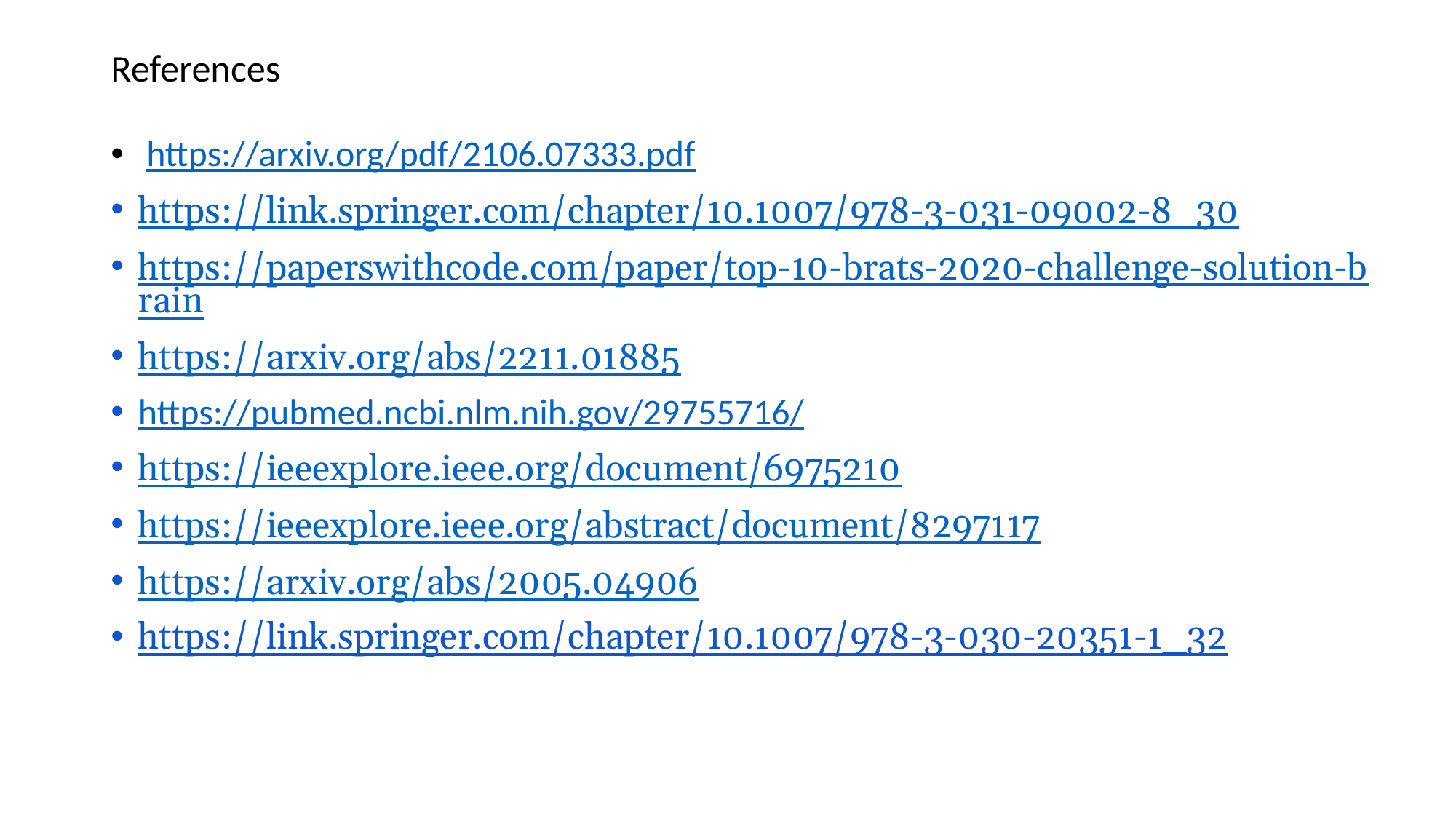

# References
 https://arxiv.org/pdf/2106.07333.pdf
https://link.springer.com/chapter/10.1007/978-3-031-09002-8_30
https://paperswithcode.com/paper/top-10-brats-2020-challenge-solution-brain
https://arxiv.org/abs/2211.01885
https://pubmed.ncbi.nlm.nih.gov/29755716/
https://ieeexplore.ieee.org/document/6975210
https://ieeexplore.ieee.org/abstract/document/8297117
https://arxiv.org/abs/2005.04906
https://link.springer.com/chapter/10.1007/978-3-030-20351-1_32